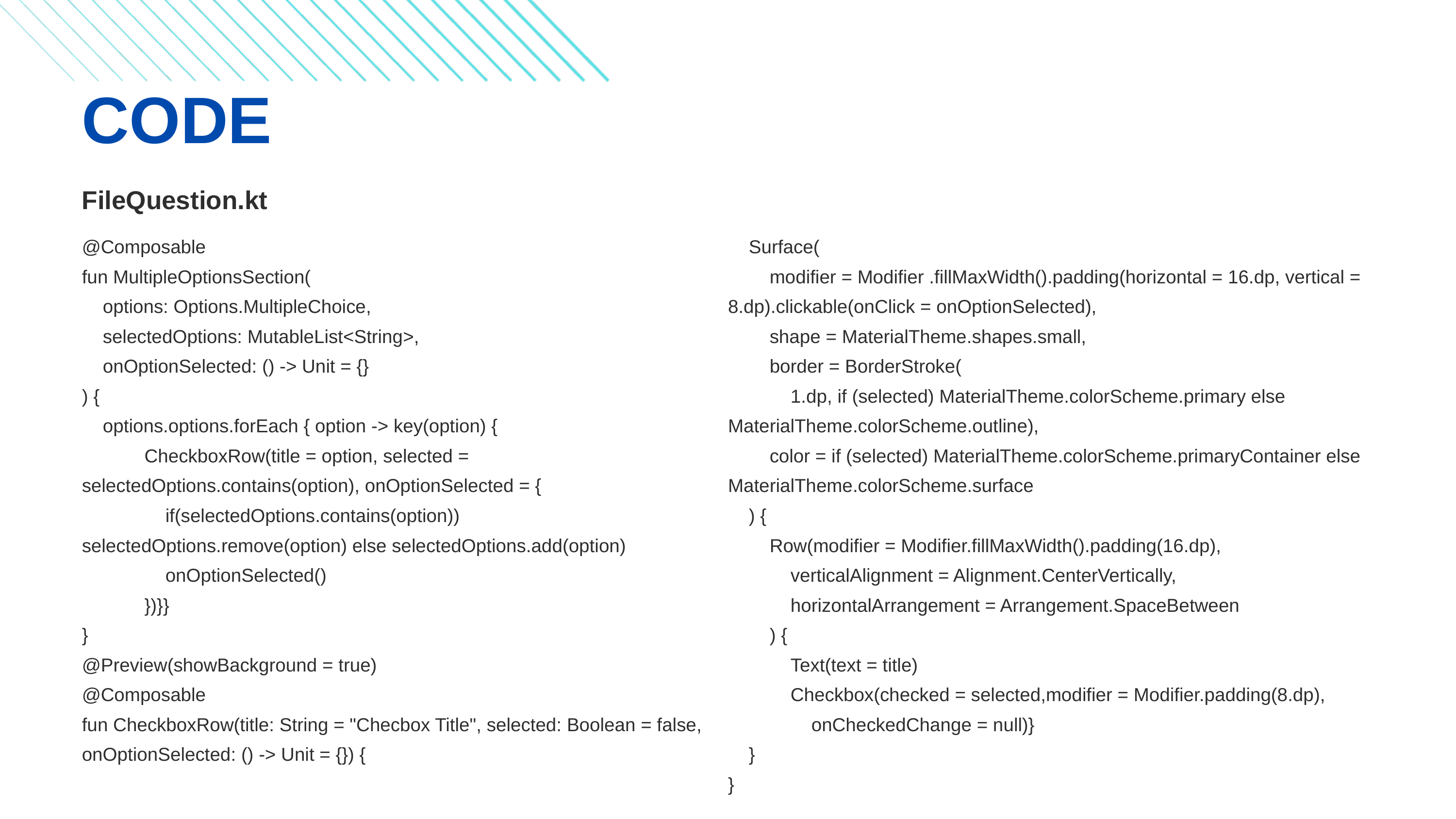

CODE
FileQuestion.kt
@Composable
fun MultipleOptionsSection(
    options: Options.MultipleChoice,
    selectedOptions: MutableList<String>,
    onOptionSelected: () -> Unit = {}
) {
    options.options.forEach { option -> key(option) {
            CheckboxRow(title = option, selected = selectedOptions.contains(option), onOptionSelected = {
                if(selectedOptions.contains(option)) selectedOptions.remove(option) else selectedOptions.add(option)
                onOptionSelected()
            })}}
}
@Preview(showBackground = true)
@Composable
fun CheckboxRow(title: String = "Checbox Title", selected: Boolean = false, onOptionSelected: () -> Unit = {}) {
    Surface(
        modifier = Modifier .fillMaxWidth().padding(horizontal = 16.dp, vertical = 8.dp).clickable(onClick = onOptionSelected),
        shape = MaterialTheme.shapes.small,
        border = BorderStroke(
            1.dp, if (selected) MaterialTheme.colorScheme.primary else MaterialTheme.colorScheme.outline),
        color = if (selected) MaterialTheme.colorScheme.primaryContainer else MaterialTheme.colorScheme.surface
    ) {
        Row(modifier = Modifier.fillMaxWidth().padding(16.dp),
            verticalAlignment = Alignment.CenterVertically,
            horizontalArrangement = Arrangement.SpaceBetween
        ) {
            Text(text = title)
            Checkbox(checked = selected,modifier = Modifier.padding(8.dp),
                onCheckedChange = null)}
    }
}